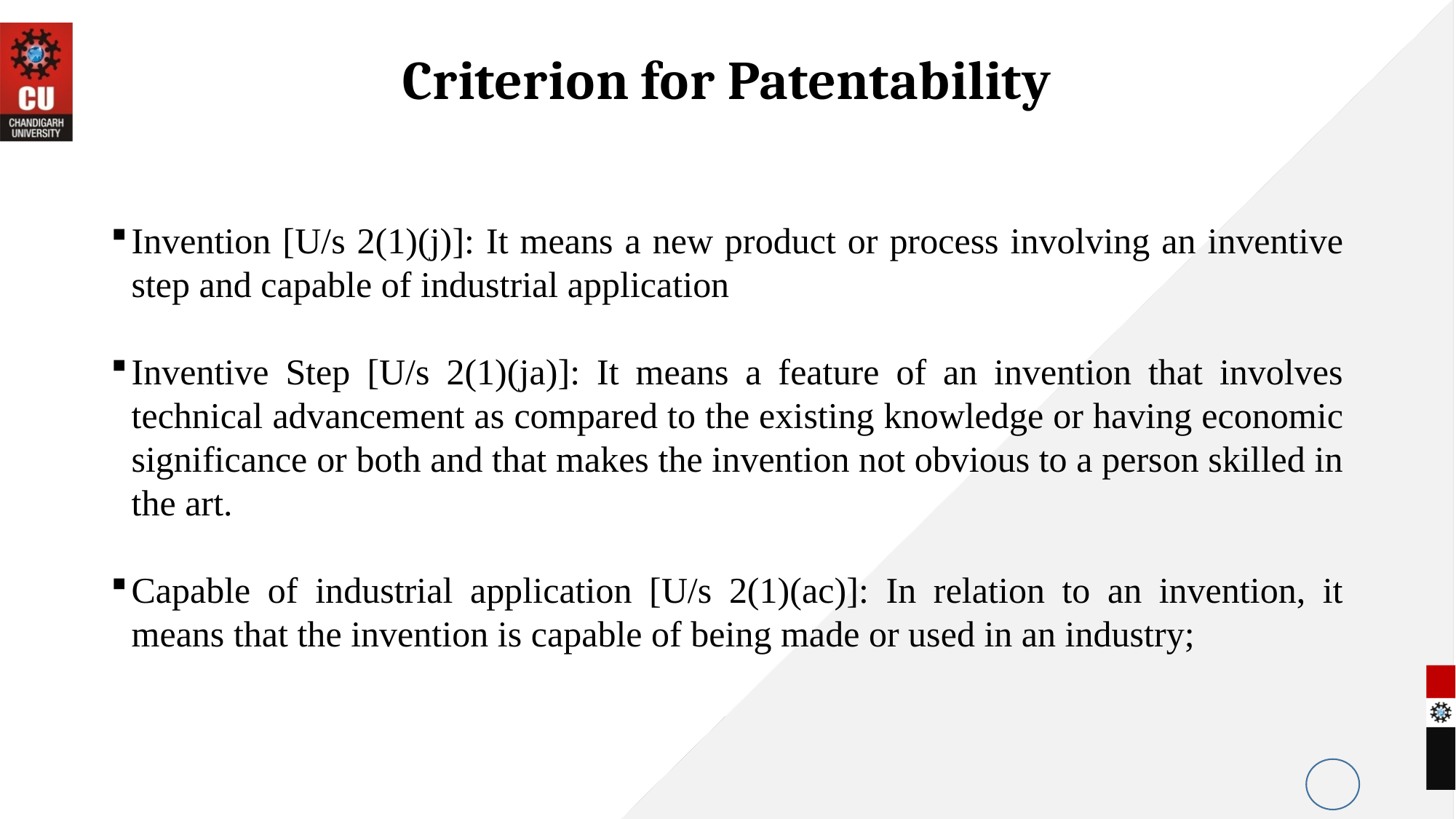

# Criterion for Patentability
Invention [U/s 2(1)(j)]: It means a new product or process involving an inventive step and capable of industrial application

Inventive Step [U/s 2(1)(ja)]: It means a feature of an invention that involves technical advancement as compared to the existing knowledge or having economic significance or both and that makes the invention not obvious to a person skilled in the art.

Capable of industrial application [U/s 2(1)(ac)]: In relation to an invention, it means that the invention is capable of being made or used in an industry;